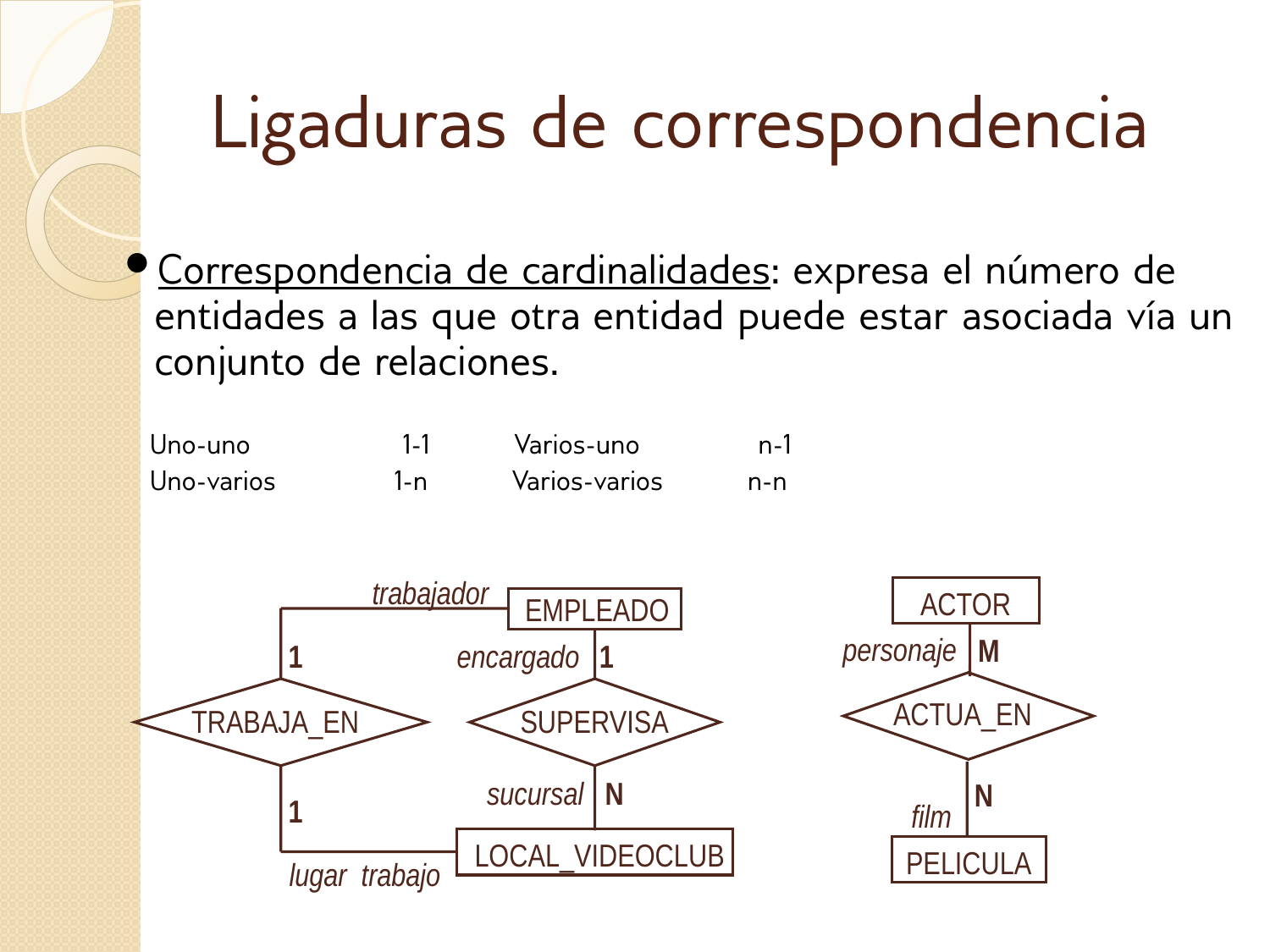

Ligaduras de correspondencia
Correspondencia de cardinalidades: expresa el número de entidades a las que otra entidad puede estar asociada vía un conjunto de relaciones.

   Uno-uno                  1-1          Varios-uno              n-1
   Uno-varios              1-n          Varios-varios          n-n

trabajador
ACTOR
EMPLEADO

personaje

M

1
encargado
1

ACTUA_EN
TRABAJA_EN
SUPERVISA

sucursal
N
N
1
film
LOCAL_VIDEOCLUB
PELICULA
lugar  trabajo